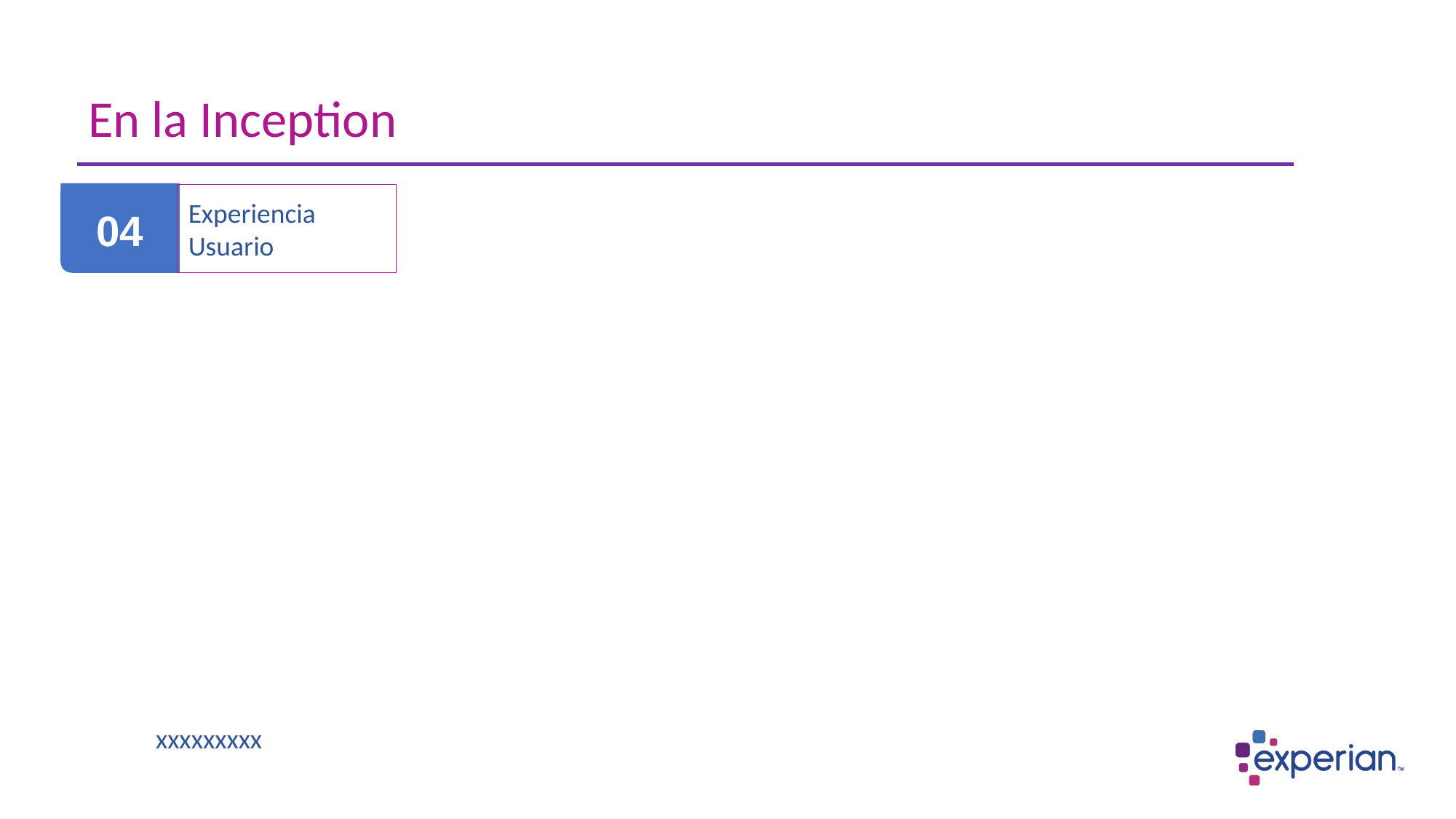

# En la Inception

04
Experiencia Usuario
xxxxxxxxx